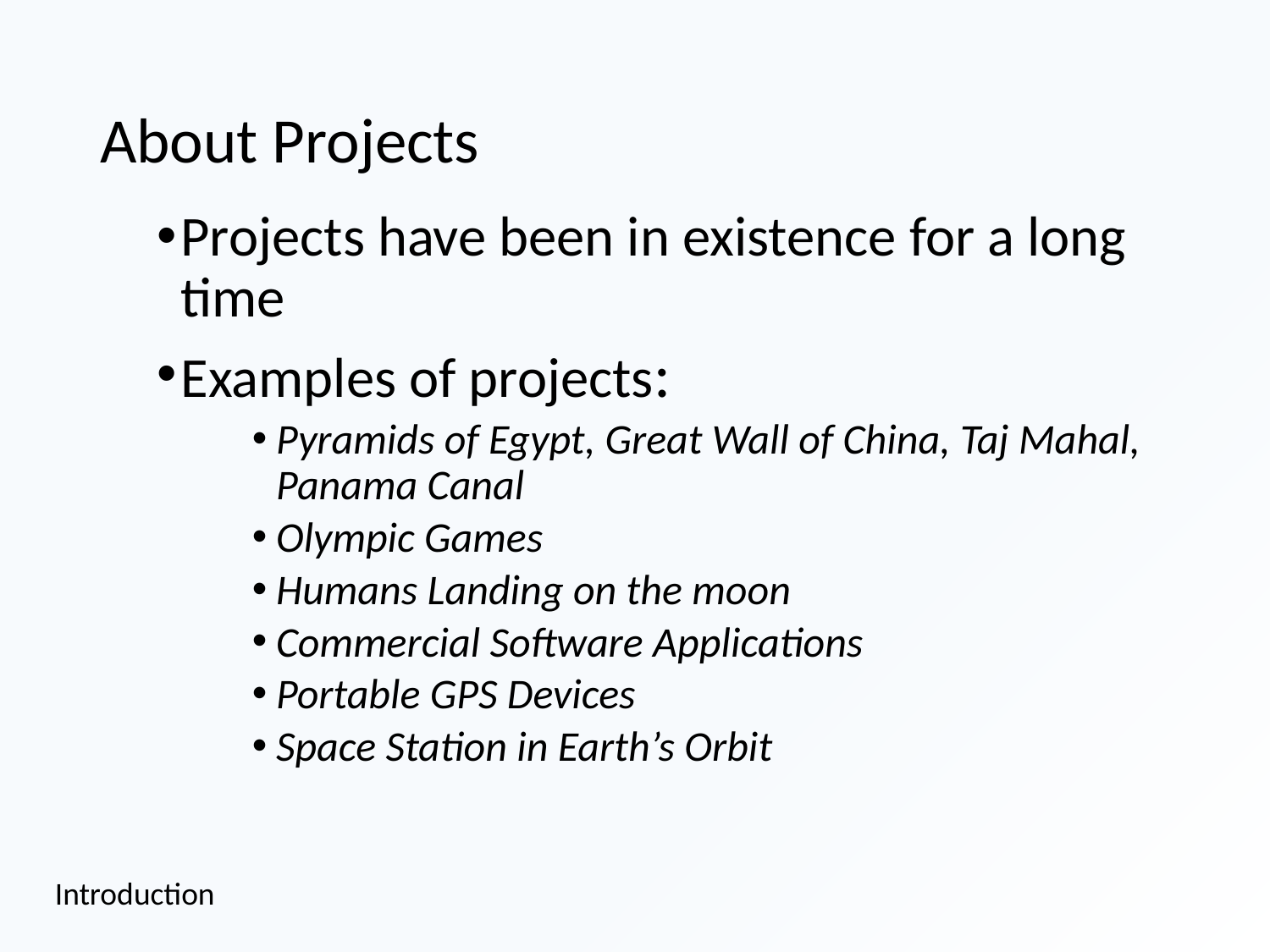

# About Projects
Projects have been in existence for a long time
Examples of projects:
Pyramids of Egypt, Great Wall of China, Taj Mahal, Panama Canal
Olympic Games
Humans Landing on the moon
Commercial Software Applications
Portable GPS Devices
Space Station in Earth’s Orbit

Introduction